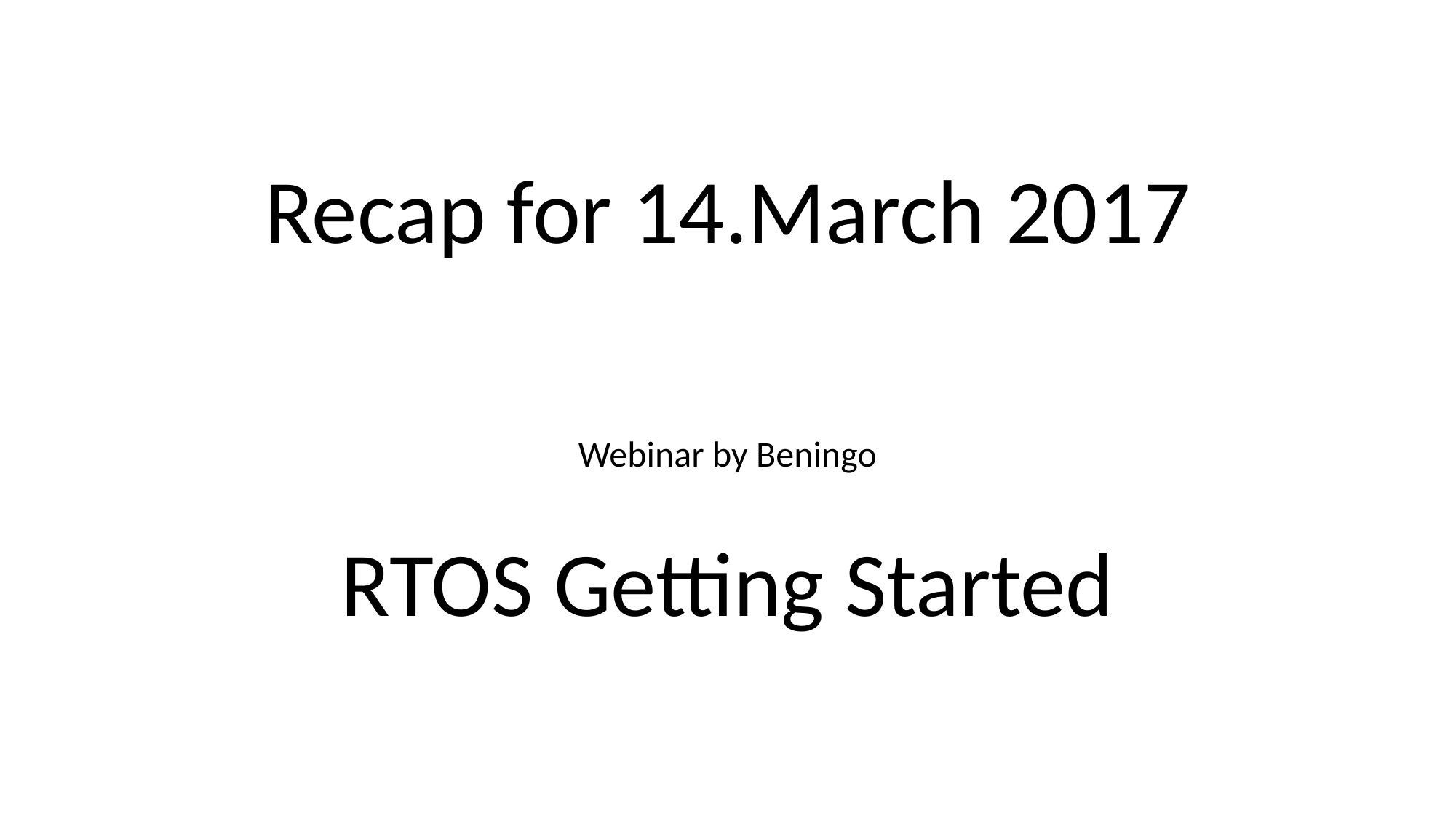

# Recap for 14.March 2017
Webinar by Beningo
RTOS Getting Started